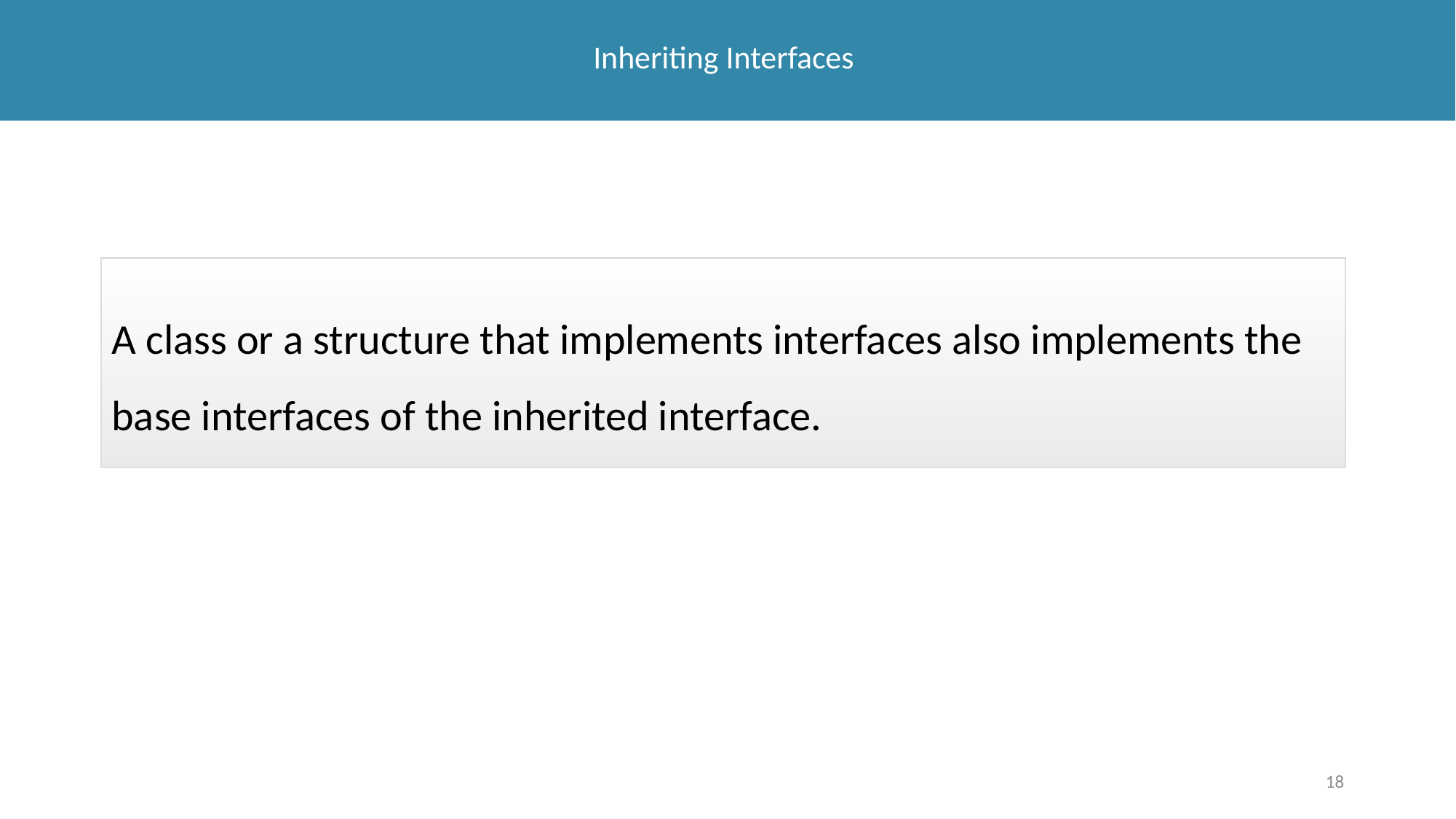

# Inheriting Interfaces
A class or a structure that implements interfaces also implements the base interfaces of the inherited interface.
18